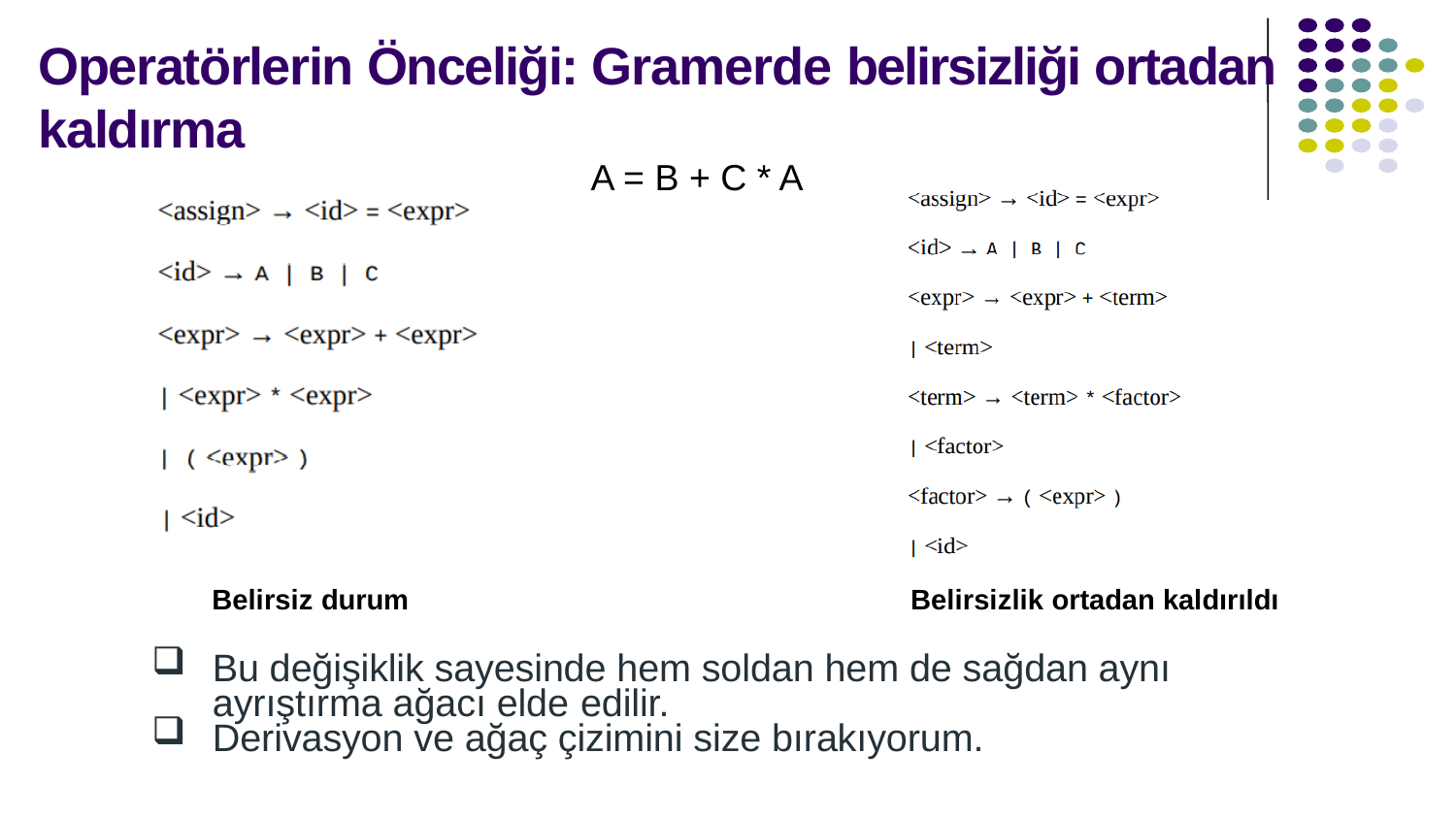

# Operatörlerin Önceliği: Gramerde belirsizliği ortadan  kaldırma
A = B + C * A

Belirsiz durum	Belirsizlik ortadan kaldırıldı

Bu değişiklik sayesinde hem soldan hem de sağdan aynı  ayrıştırma ağacı elde edilir.
Derivasyon ve ağaç çizimini size bırakıyorum.